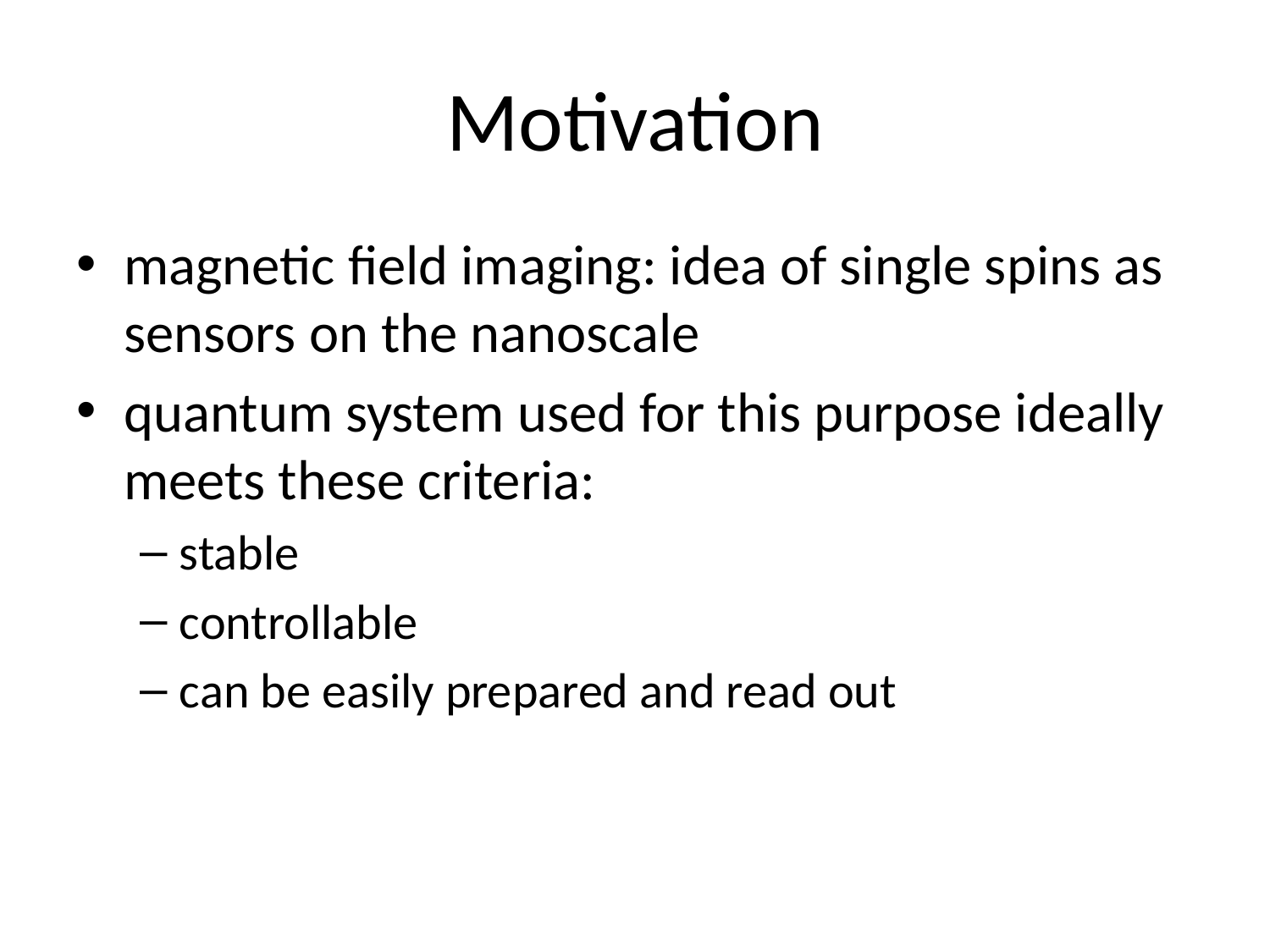

# Motivation
magnetic field imaging: idea of single spins as sensors on the nanoscale
quantum system used for this purpose ideally meets these criteria:
stable
controllable
can be easily prepared and read out